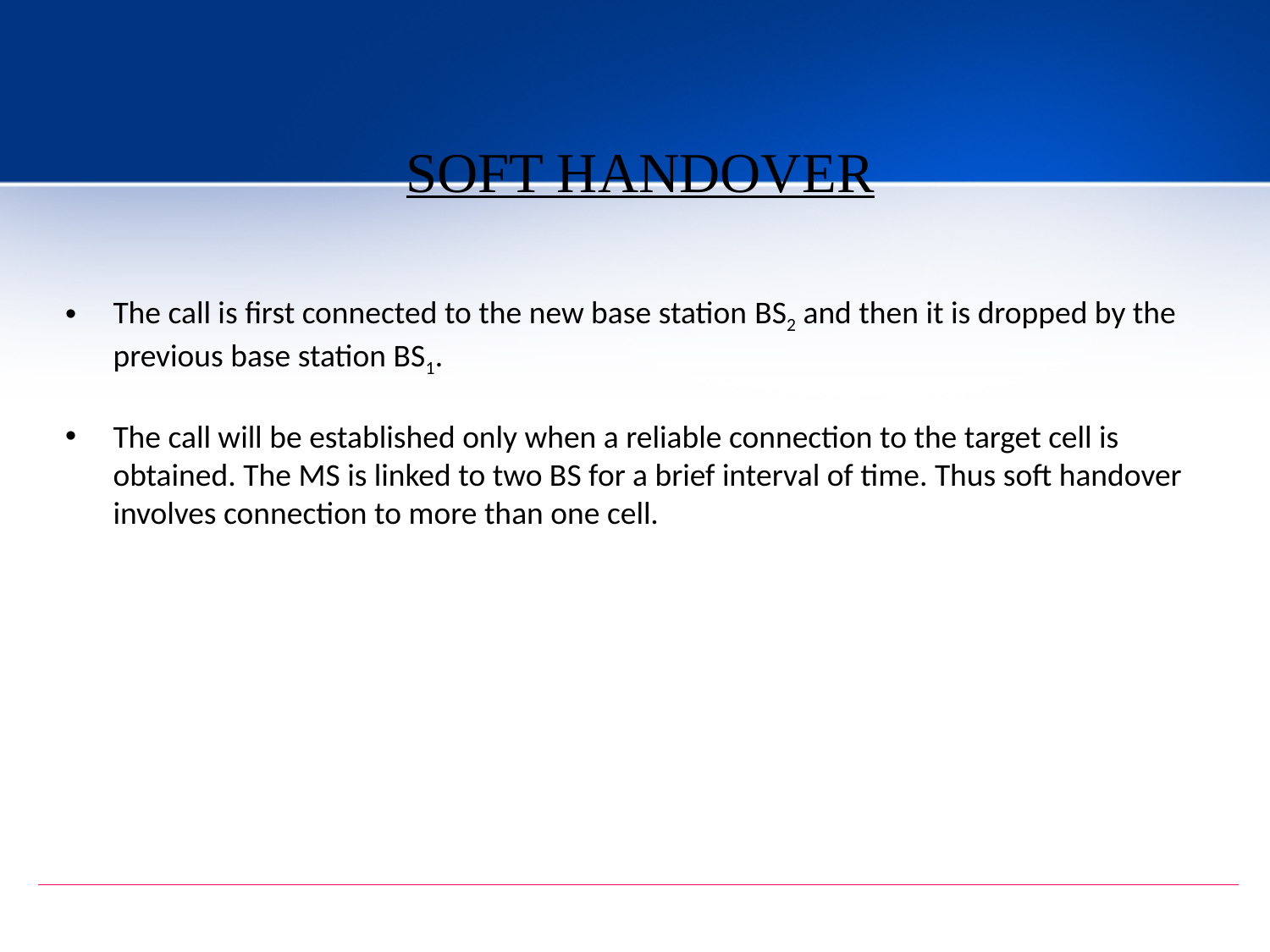

The call is first connected to the new base station BS2 and then it is dropped by the previous base station BS1.

The call will be established only when a reliable connection to the target cell is obtained. The MS is linked to two BS for a brief interval of time. Thus soft handover involves connection to more than one cell.

SOFT HANDOVER